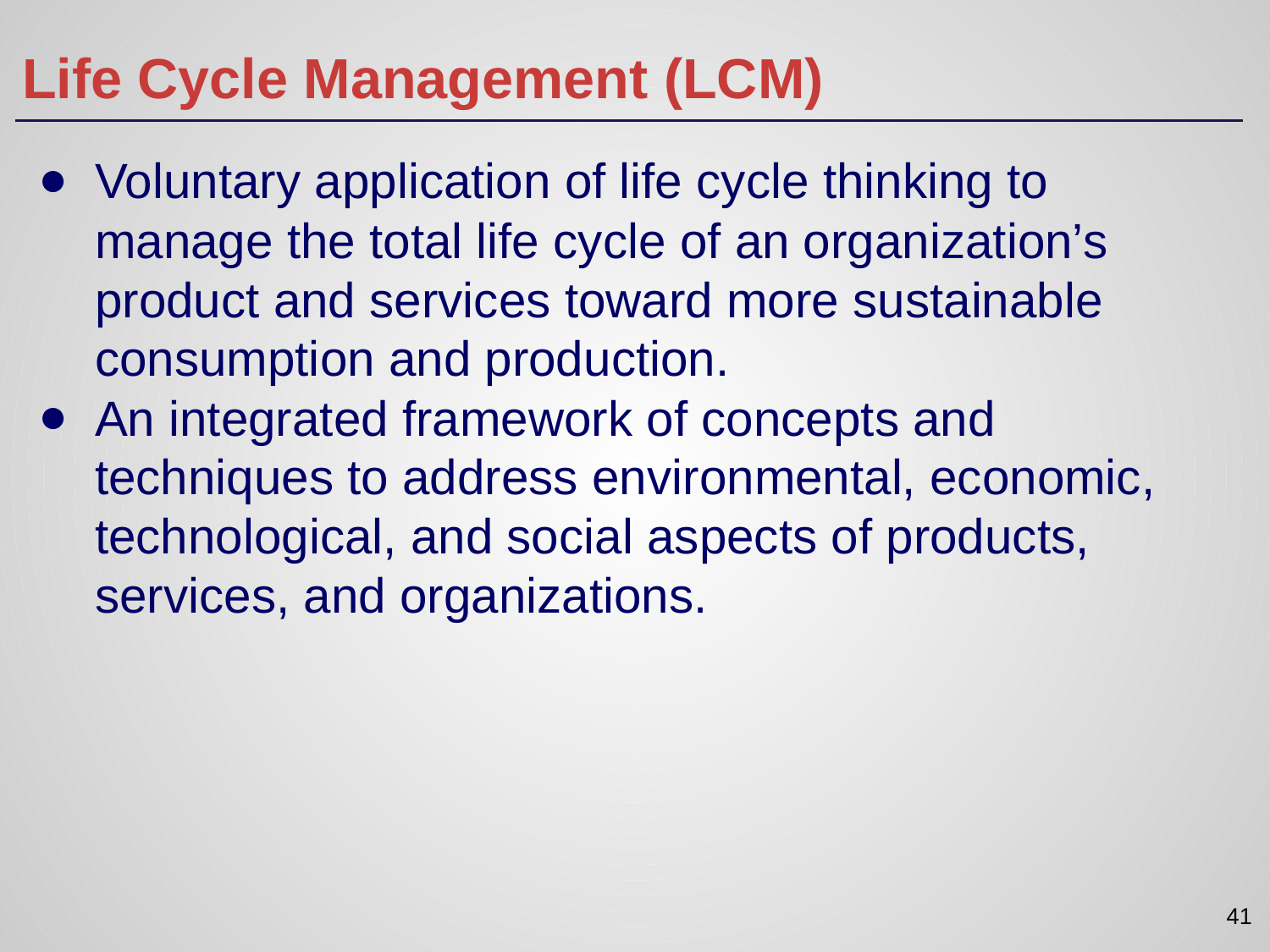

# Life Cycle Management (LCM)
Voluntary application of life cycle thinking to manage the total life cycle of an organization’s product and services toward more sustainable consumption and production.
An integrated framework of concepts and techniques to address environmental, economic, technological, and social aspects of products, services, and organizations.
41